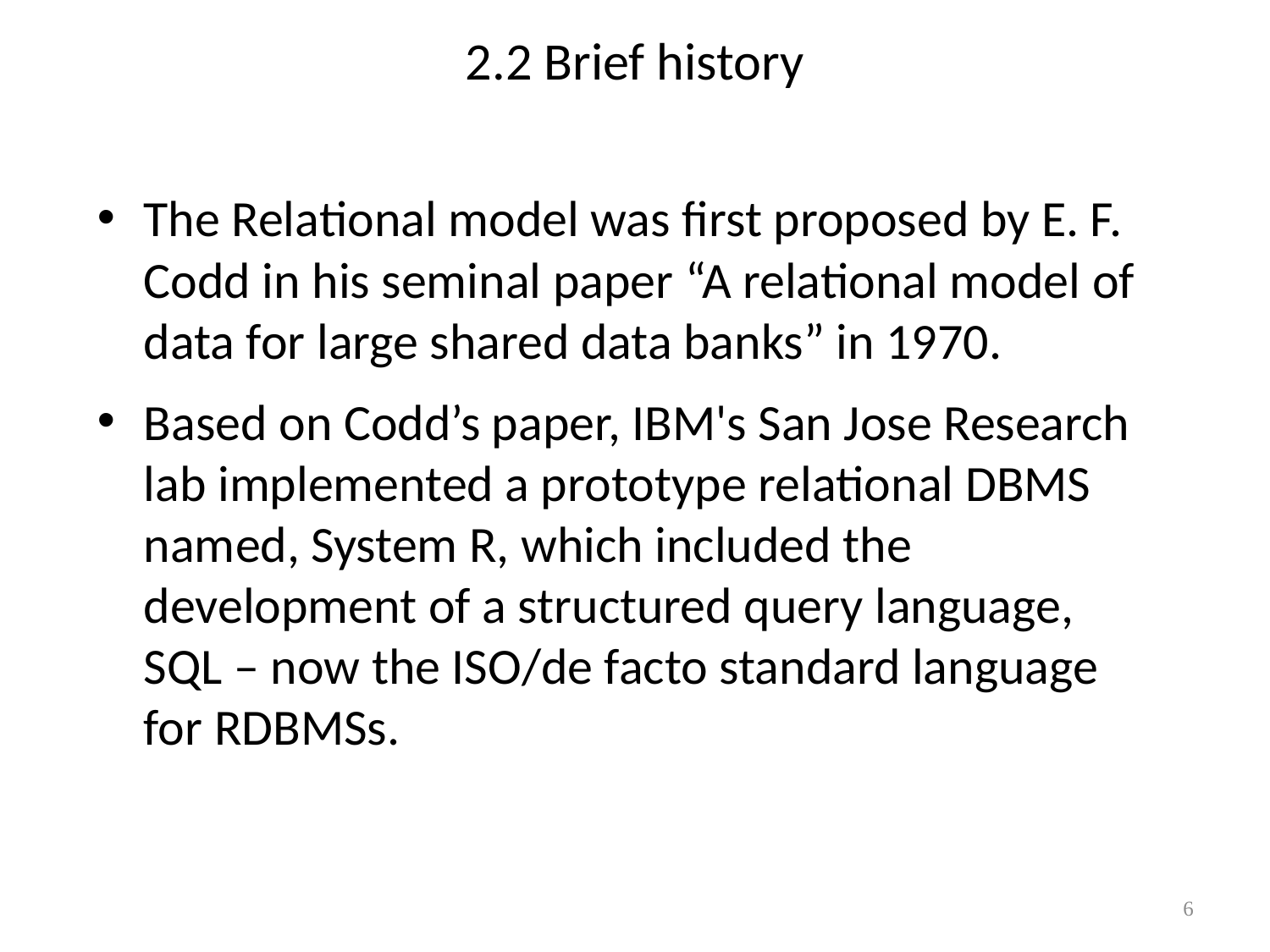

# 2.2 Brief history
The Relational model was first proposed by E. F. Codd in his seminal paper “A relational model of data for large shared data banks” in 1970.
Based on Codd’s paper, IBM's San Jose Research lab implemented a prototype relational DBMS named, System R, which included the development of a structured query language, SQL – now the ISO/de facto standard language for RDBMSs.

6